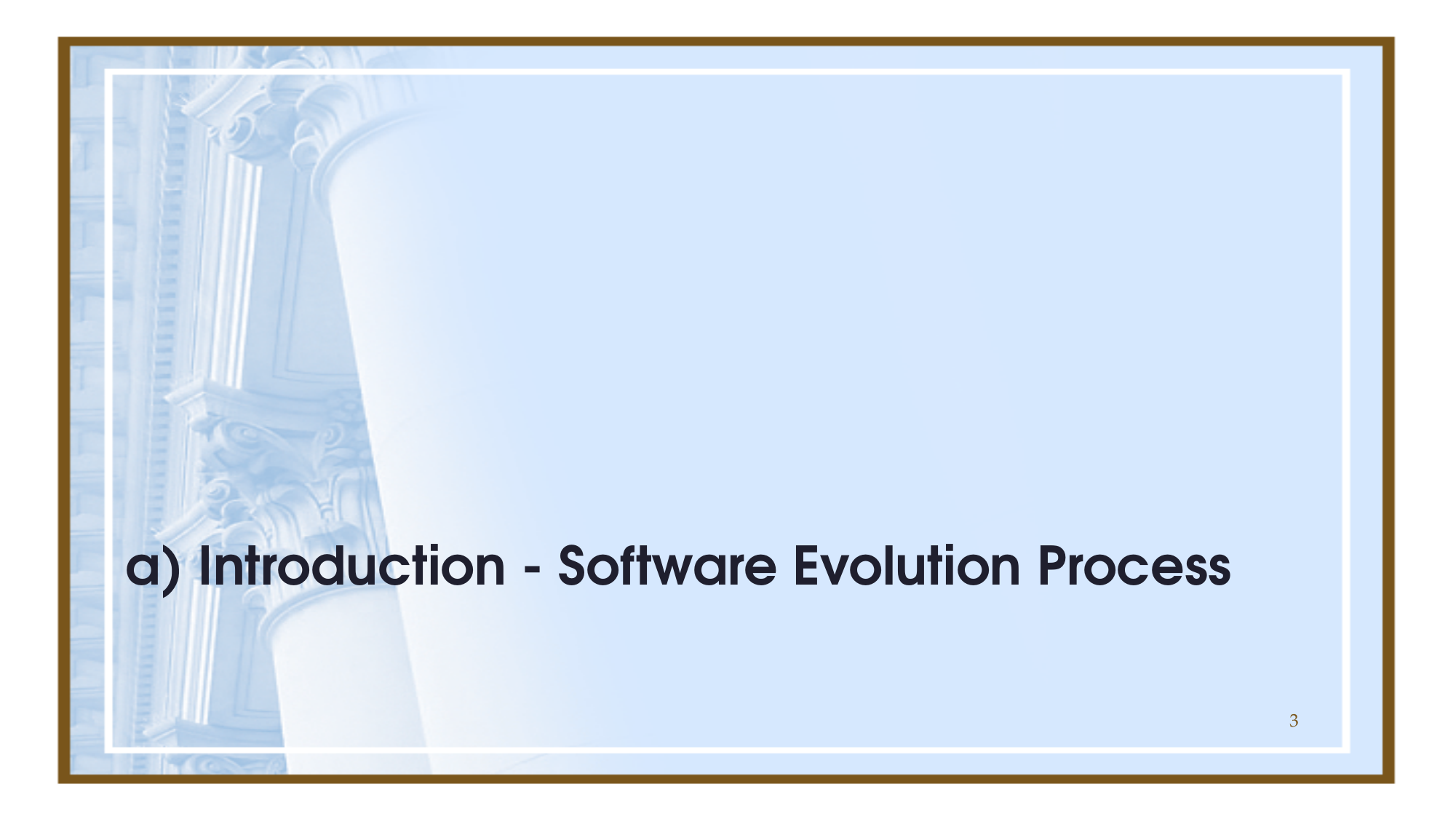

# a) Introduction - Software Evolution Process
3